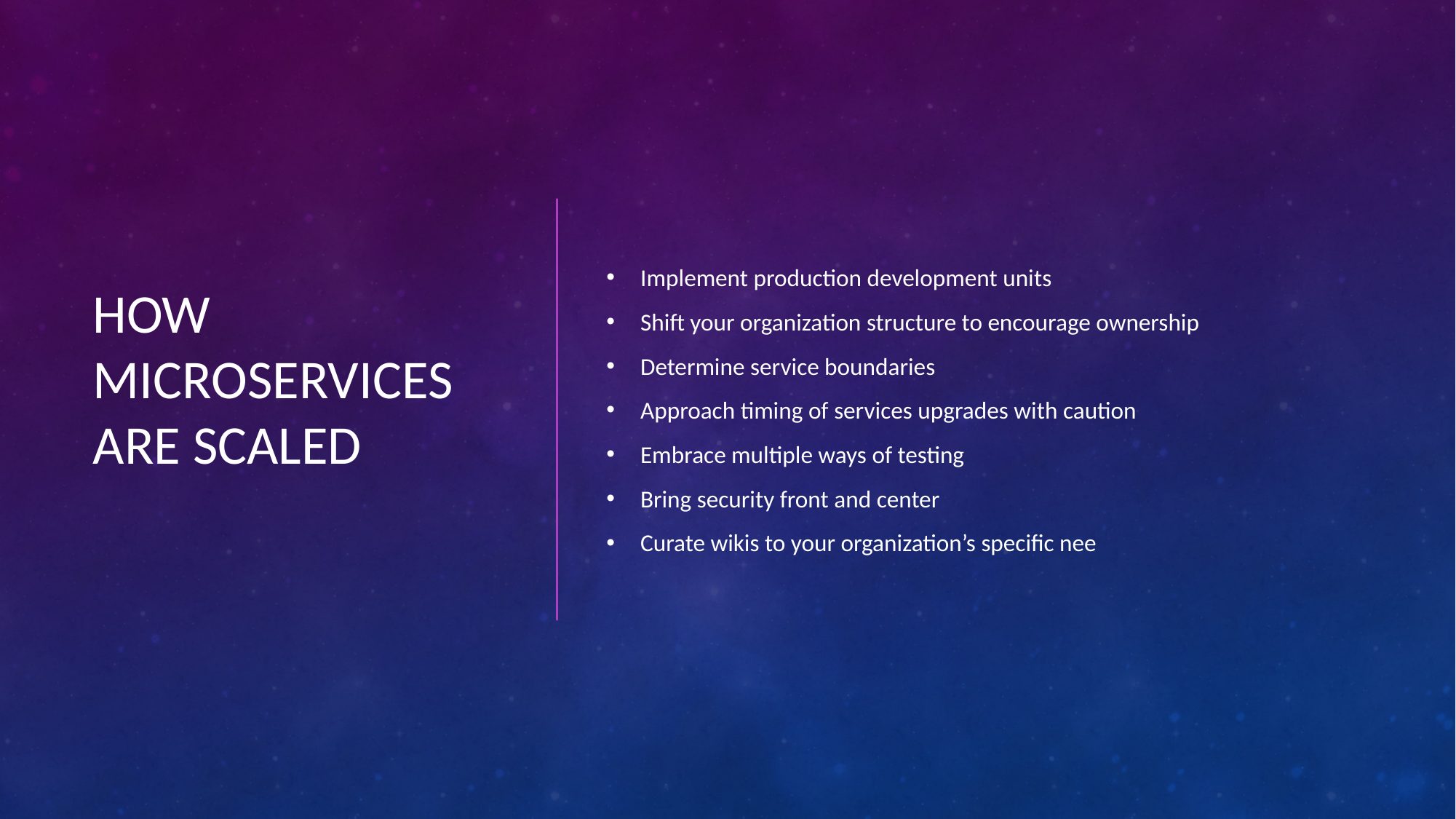

# How microservices are scaled

Implement production development units
Shift your organization structure to encourage ownership
Determine service boundaries
Approach timing of services upgrades with caution
Embrace multiple ways of testing
Bring security front and center
Curate wikis to your organization’s specific nee